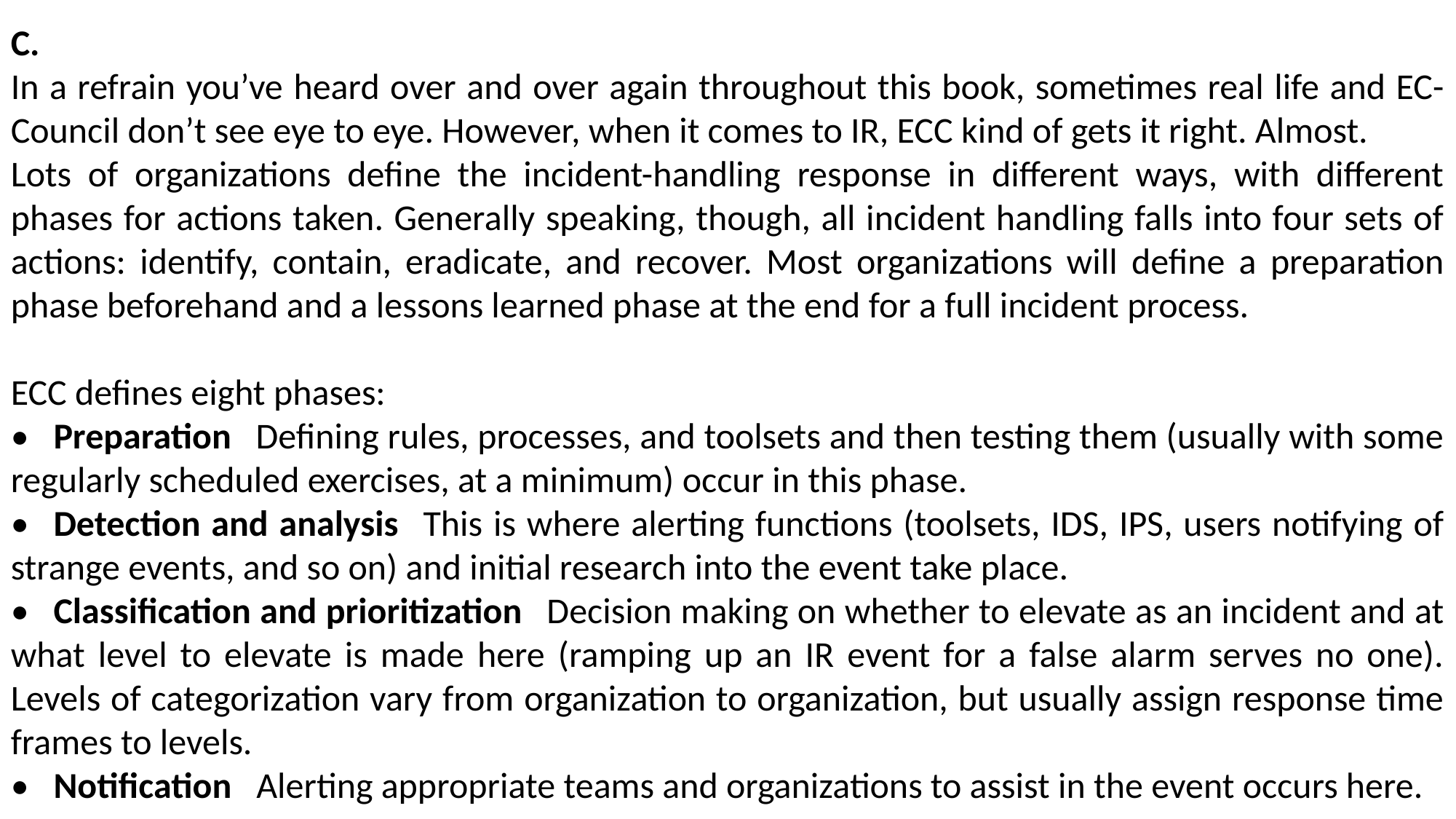

C.
In a refrain you’ve heard over and over again throughout this book, sometimes real life and EC-Council don’t see eye to eye. However, when it comes to IR, ECC kind of gets it right. Almost.
Lots of organizations define the incident-handling response in different ways, with different phases for actions taken. Generally speaking, though, all incident handling falls into four sets of actions: identify, contain, eradicate, and recover. Most organizations will define a preparation phase beforehand and a lessons learned phase at the end for a full incident process.

ECC defines eight phases:
•   Preparation   Defining rules, processes, and toolsets and then testing them (usually with some regularly scheduled exercises, at a minimum) occur in this phase.
•   Detection and analysis   This is where alerting functions (toolsets, IDS, IPS, users notifying of strange events, and so on) and initial research into the event take place.
•   Classification and prioritization   Decision making on whether to elevate as an incident and at what level to elevate is made here (ramping up an IR event for a false alarm serves no one). Levels of categorization vary from organization to organization, but usually assign response time frames to levels.
•   Notification   Alerting appropriate teams and organizations to assist in the event occurs here.